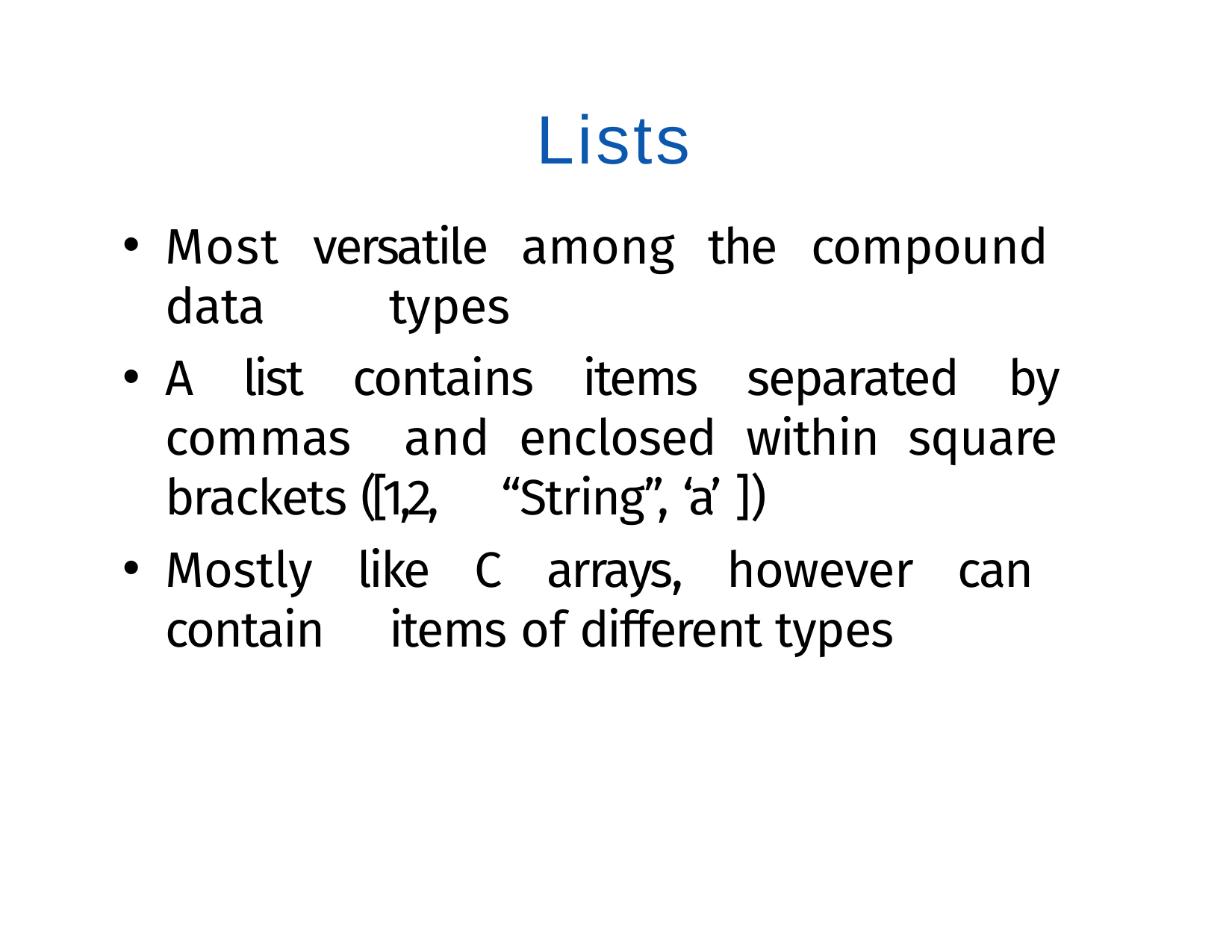

# Lists
Most versatile among the compound data 	types
A list contains items separated by commas 	and enclosed within square brackets ([1,2, 	“String”, ‘a’ ])
Mostly like C arrays, however can contain 	items of different types